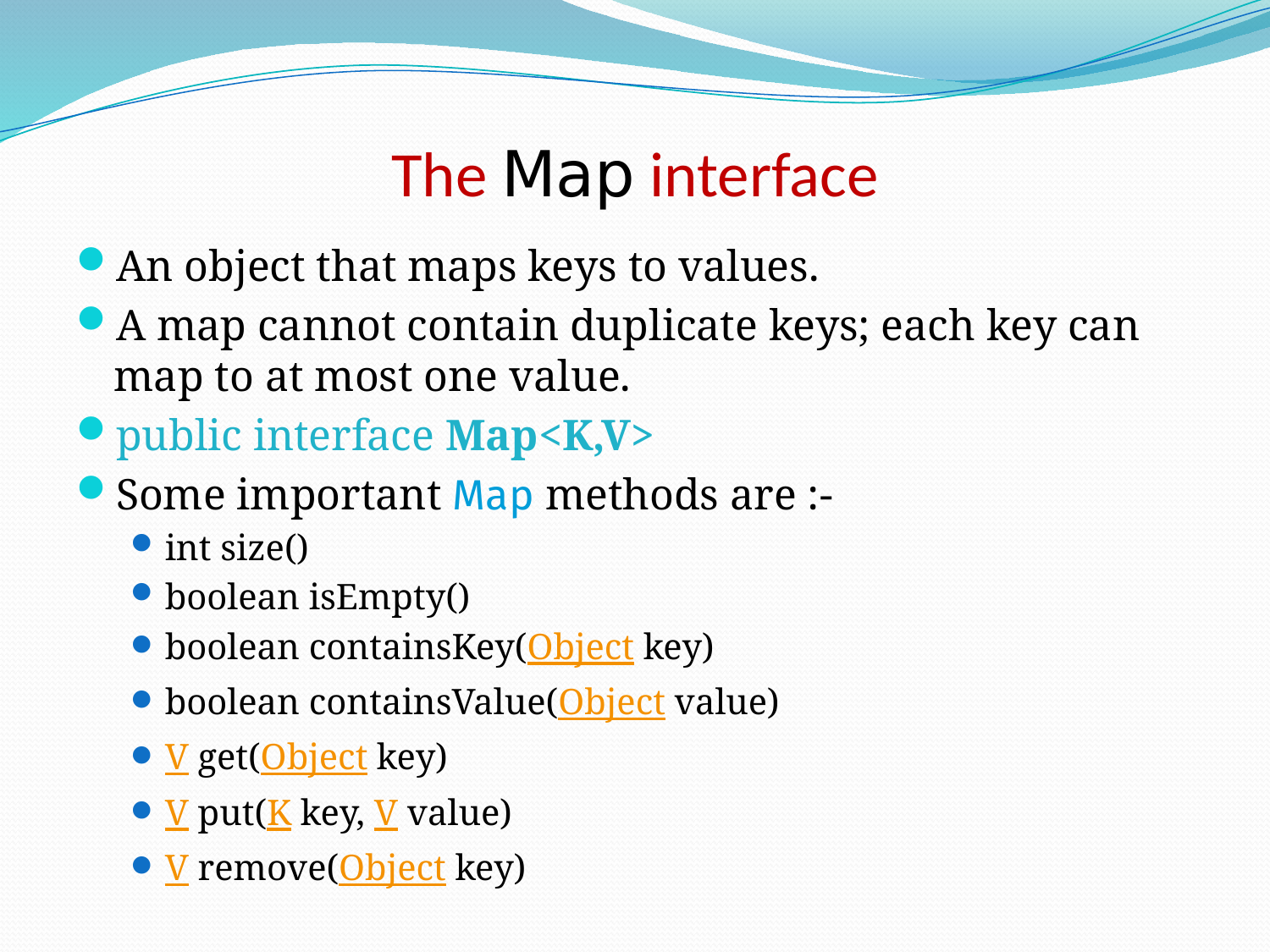

# The Map interface
An object that maps keys to values.
A map cannot contain duplicate keys; each key can map to at most one value.
public interface Map<K,V>
Some important Map methods are :-
int size()
boolean isEmpty()
boolean containsKey(Object key)
boolean containsValue(Object value)
V get(Object key)
V put(K key, V value)
V remove(Object key)